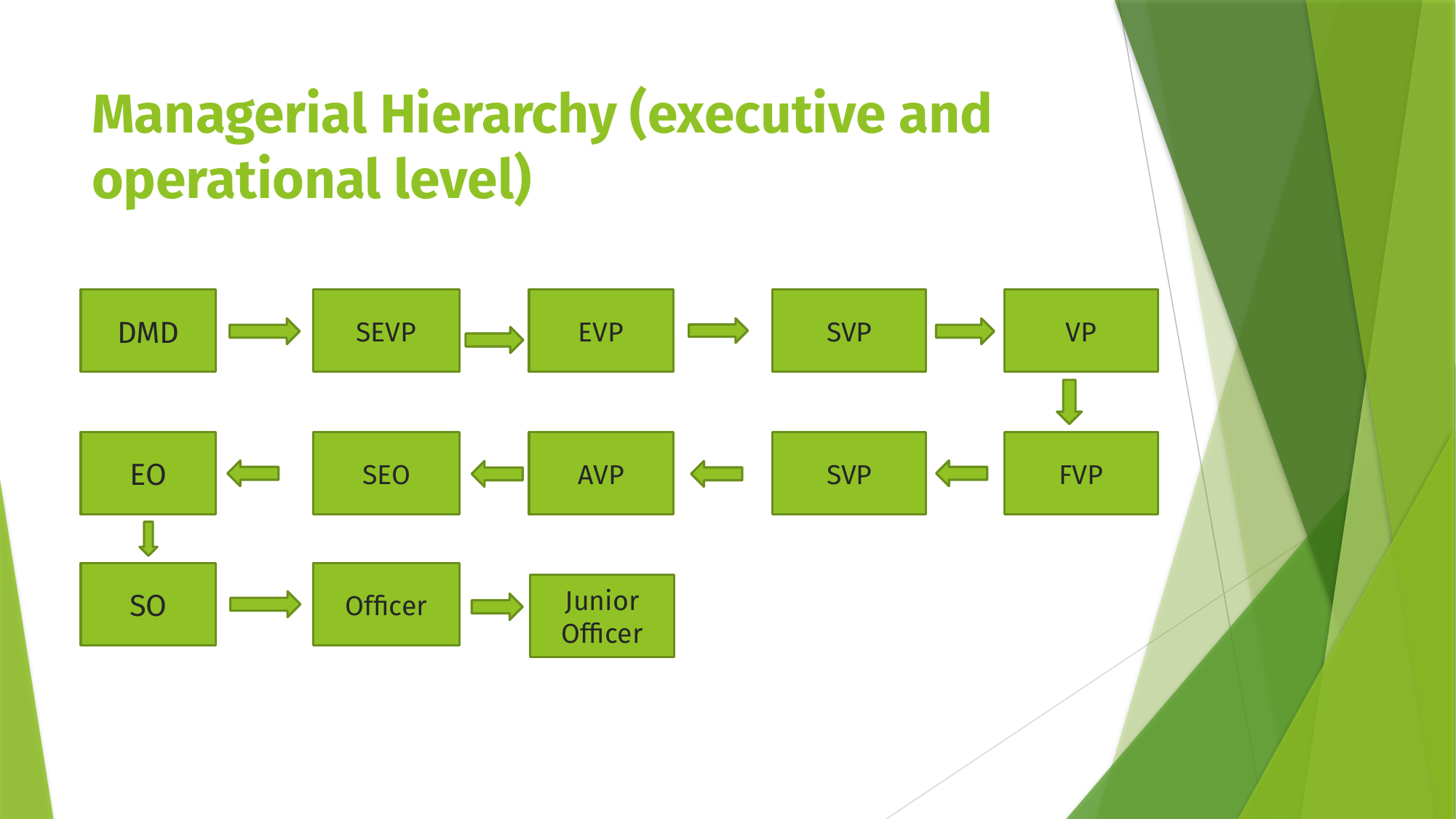

# Managerial Hierarchy (executive and operational level)
VP
SEVP
SVP
DMD
EVP

FVP
SEO
SVP
EO
AVP

SO
Officer
Junior
Officer